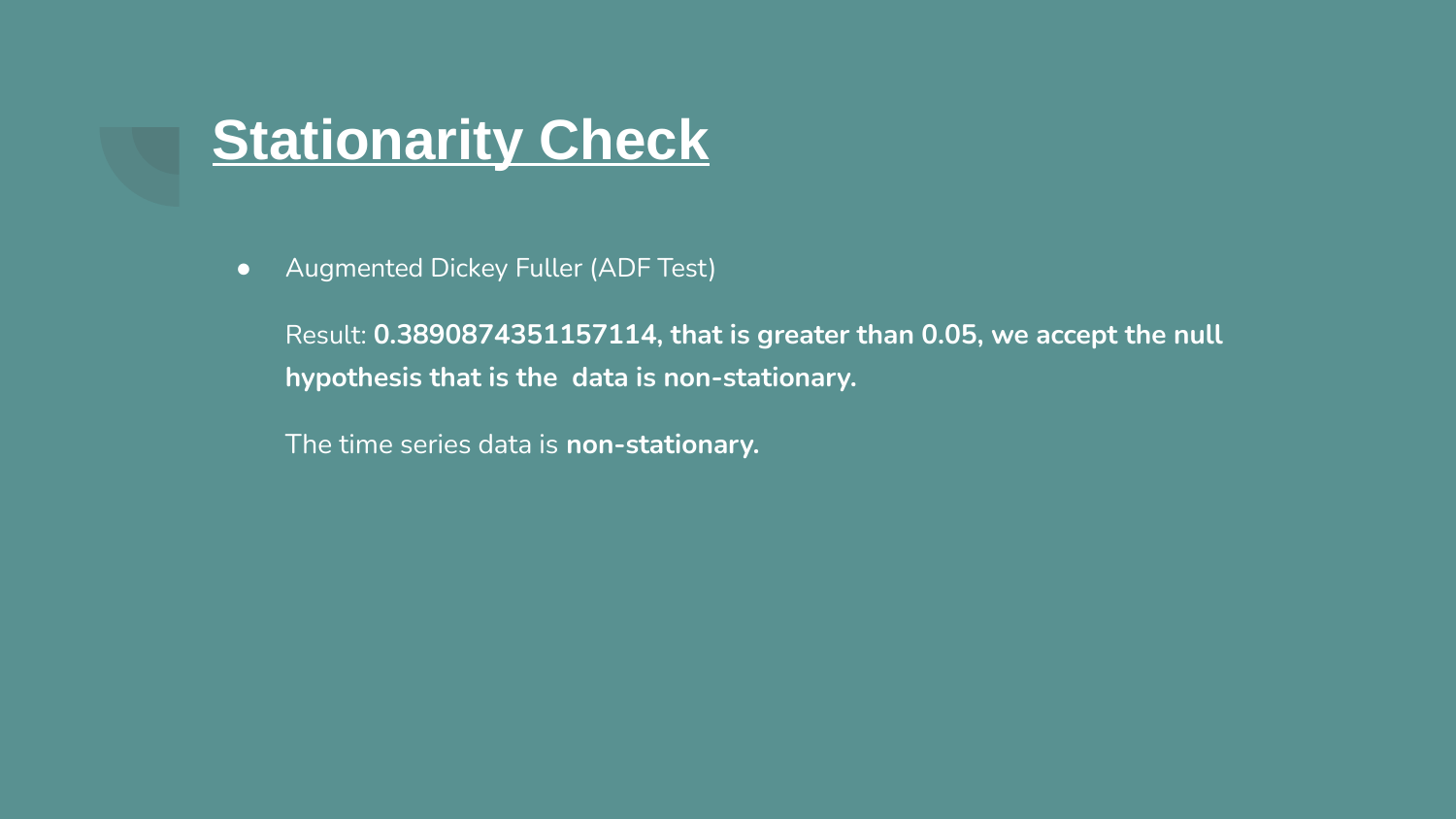

# Stationarity Check
Augmented Dickey Fuller (ADF Test)
Result: 0.3890874351157114, that is greater than 0.05, we accept the null hypothesis that is the  data is non-stationary.
The time series data is non-stationary.